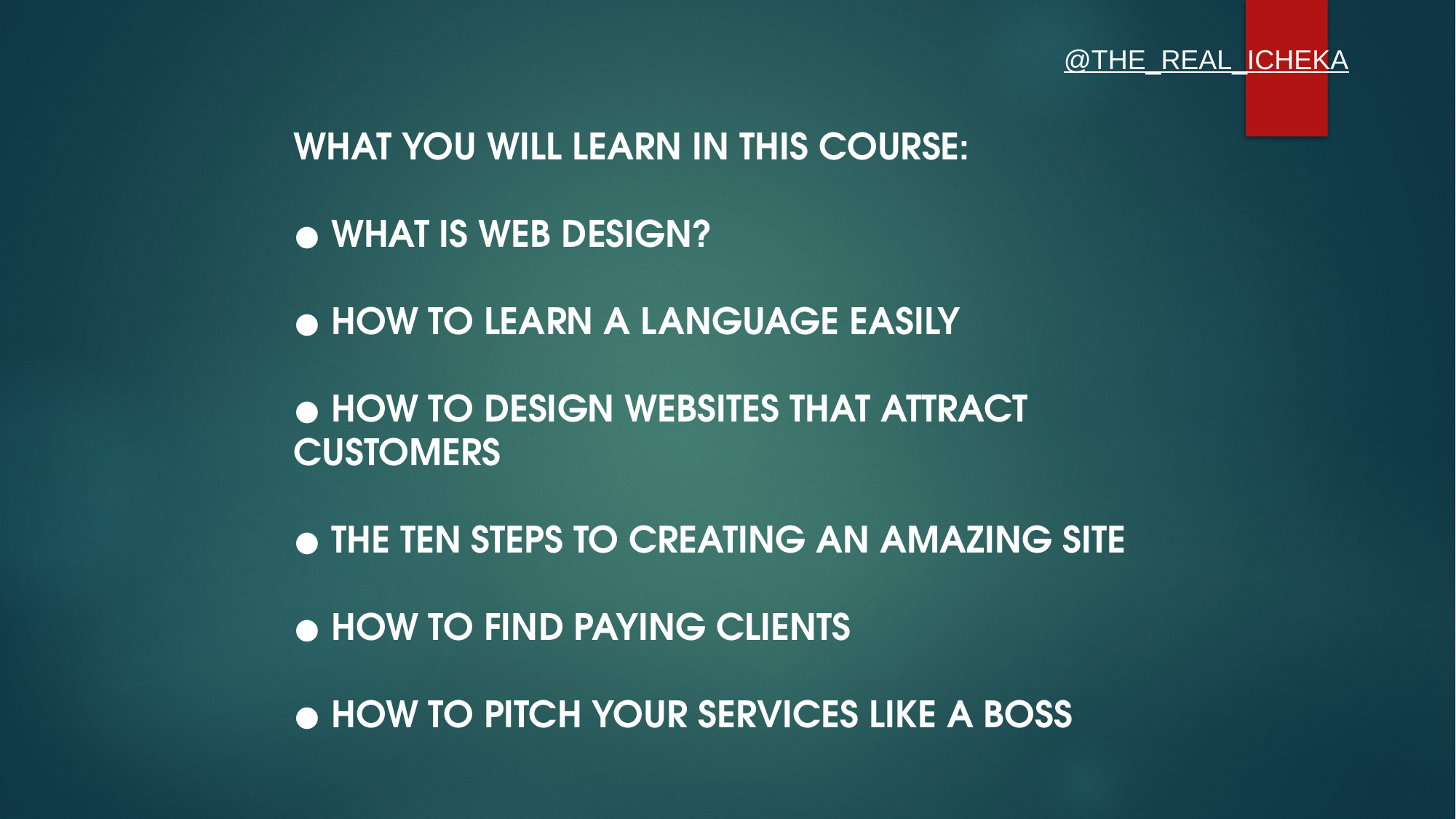

@THE_REAL_ICHEKA
WHAT YOU WILL LEARN IN THIS COURSE:

● WHAT IS WEB DESIGN?

● HOW TO LEARN A LANGUAGE EASILY

● HOW TO DESIGN WEBSITES THAT ATTRACT       	CUSTOMERS

● THE TEN STEPS TO CREATING AN AMAZING SITE

● HOW TO FIND PAYING CLIENTS

● HOW TO PITCH YOUR SERVICES LIKE A BOSS